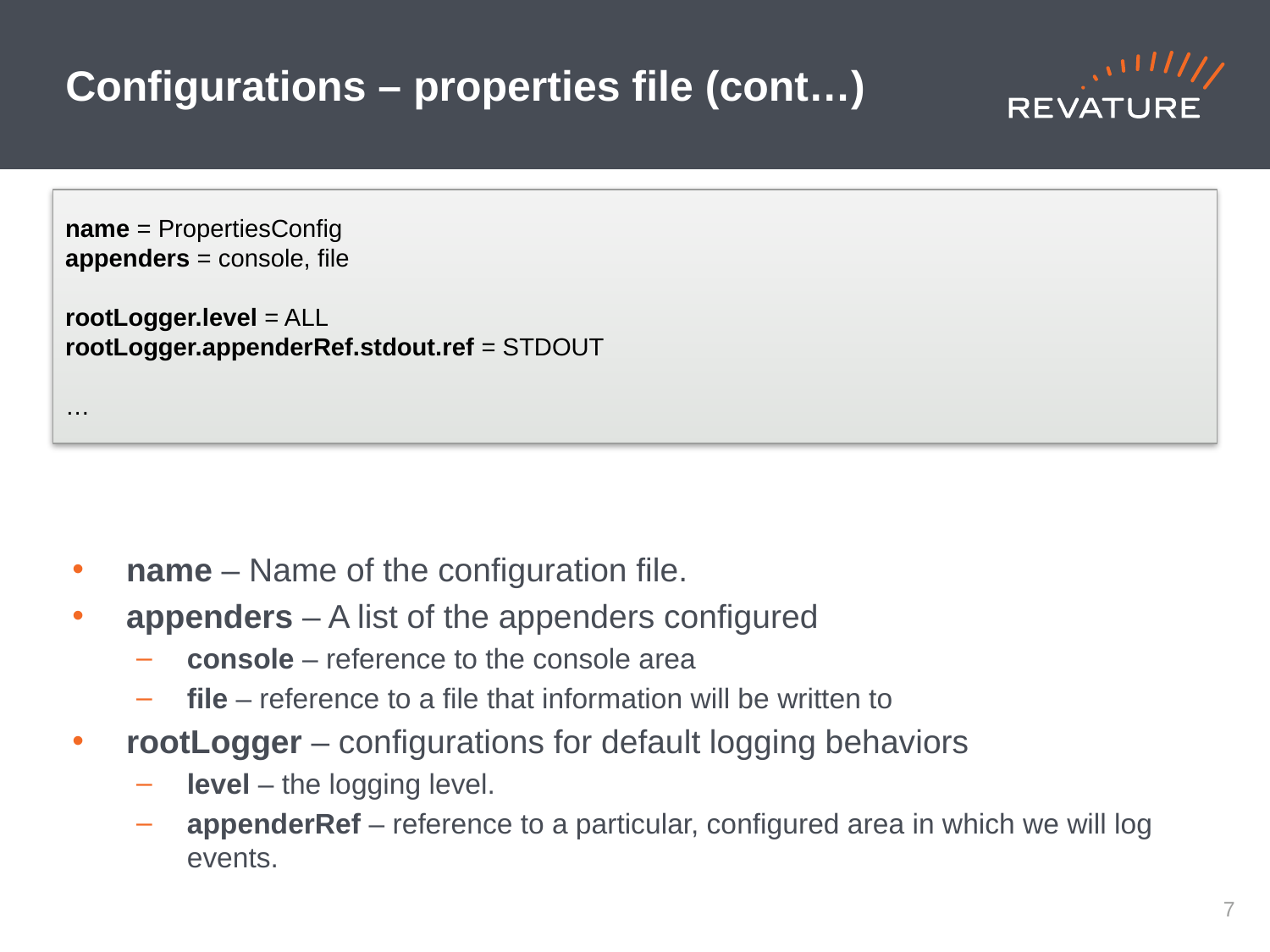

# Configurations – properties file (cont…)
name = PropertiesConfig
appenders = console, file

rootLogger.level = ALL
rootLogger.appenderRef.stdout.ref = STDOUT

…
name – Name of the configuration file.
appenders – A list of the appenders configured
console – reference to the console area
file – reference to a file that information will be written to
rootLogger – configurations for default logging behaviors
level – the logging level.
appenderRef – reference to a particular, configured area in which we will log events.

7